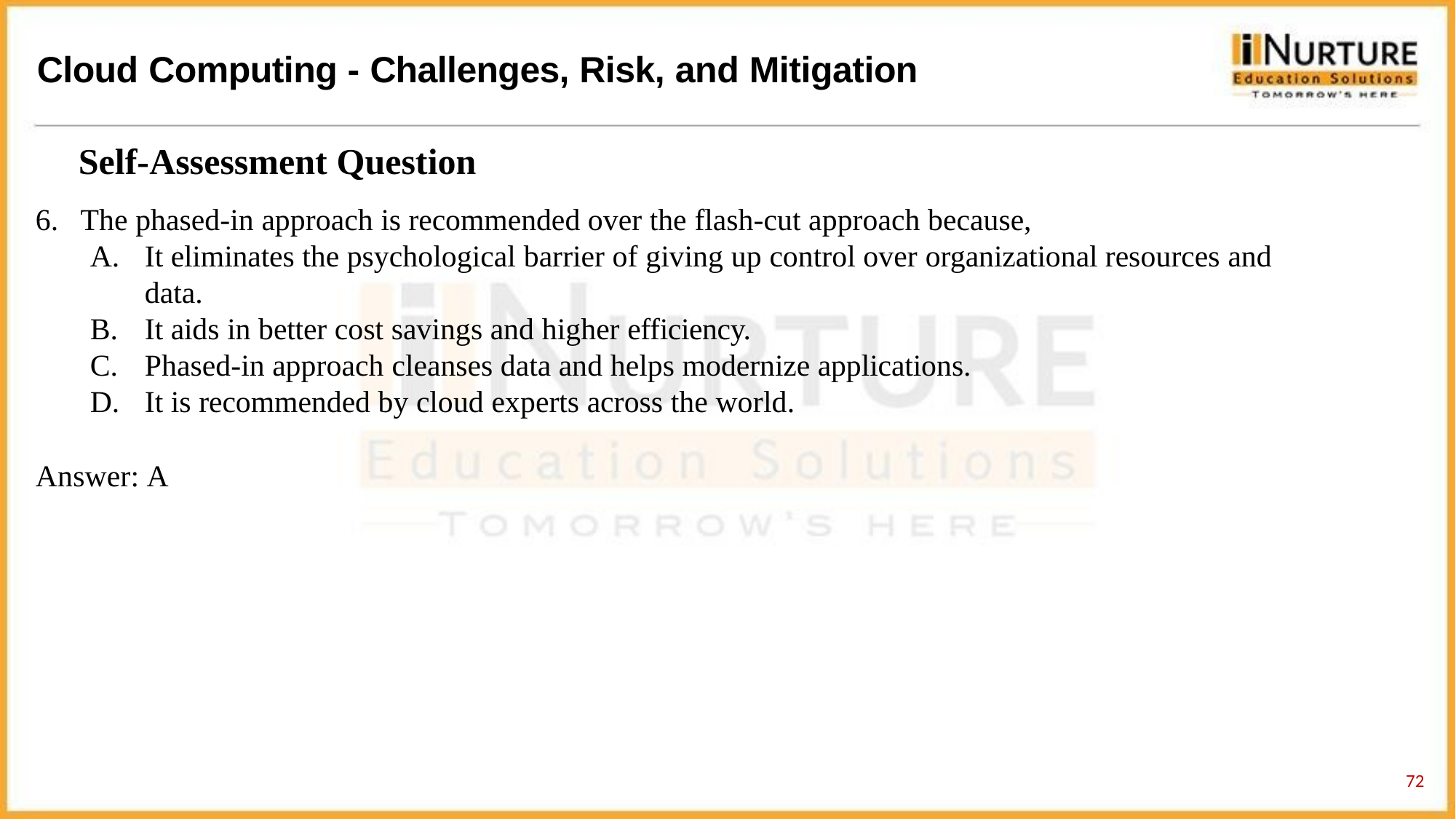

# Cloud Computing - Challenges, Risk, and Mitigation
Self-Assessment Question
The phased-in approach is recommended over the flash-cut approach because,
It eliminates the psychological barrier of giving up control over organizational resources and data.
It aids in better cost savings and higher efficiency.
Phased-in approach cleanses data and helps modernize applications.
It is recommended by cloud experts across the world.

Answer: A
72